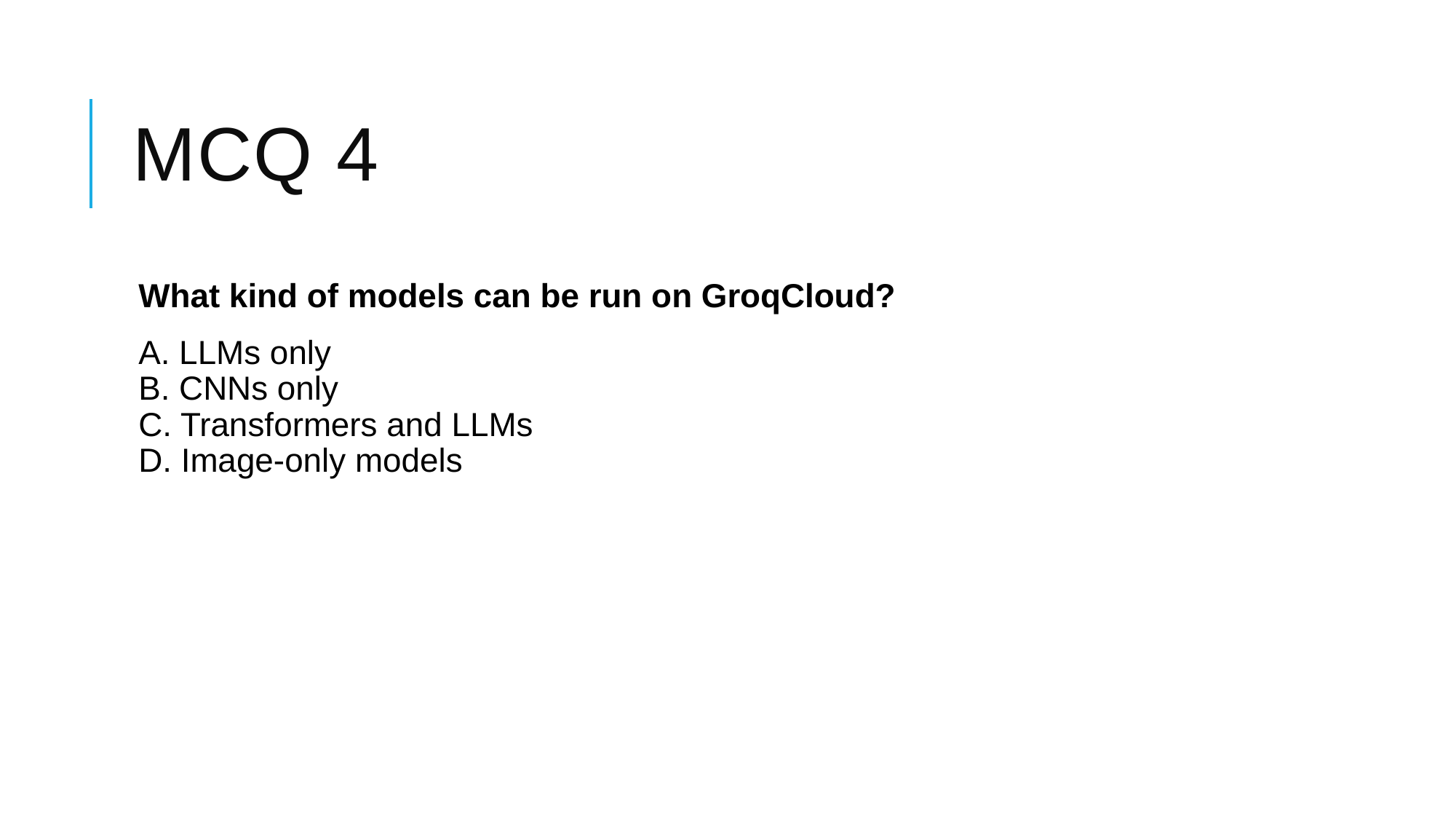

# Mcq 4
What kind of models can be run on GroqCloud?
A. LLMs only
B. CNNs only
C. Transformers and LLMs
D. Image-only models